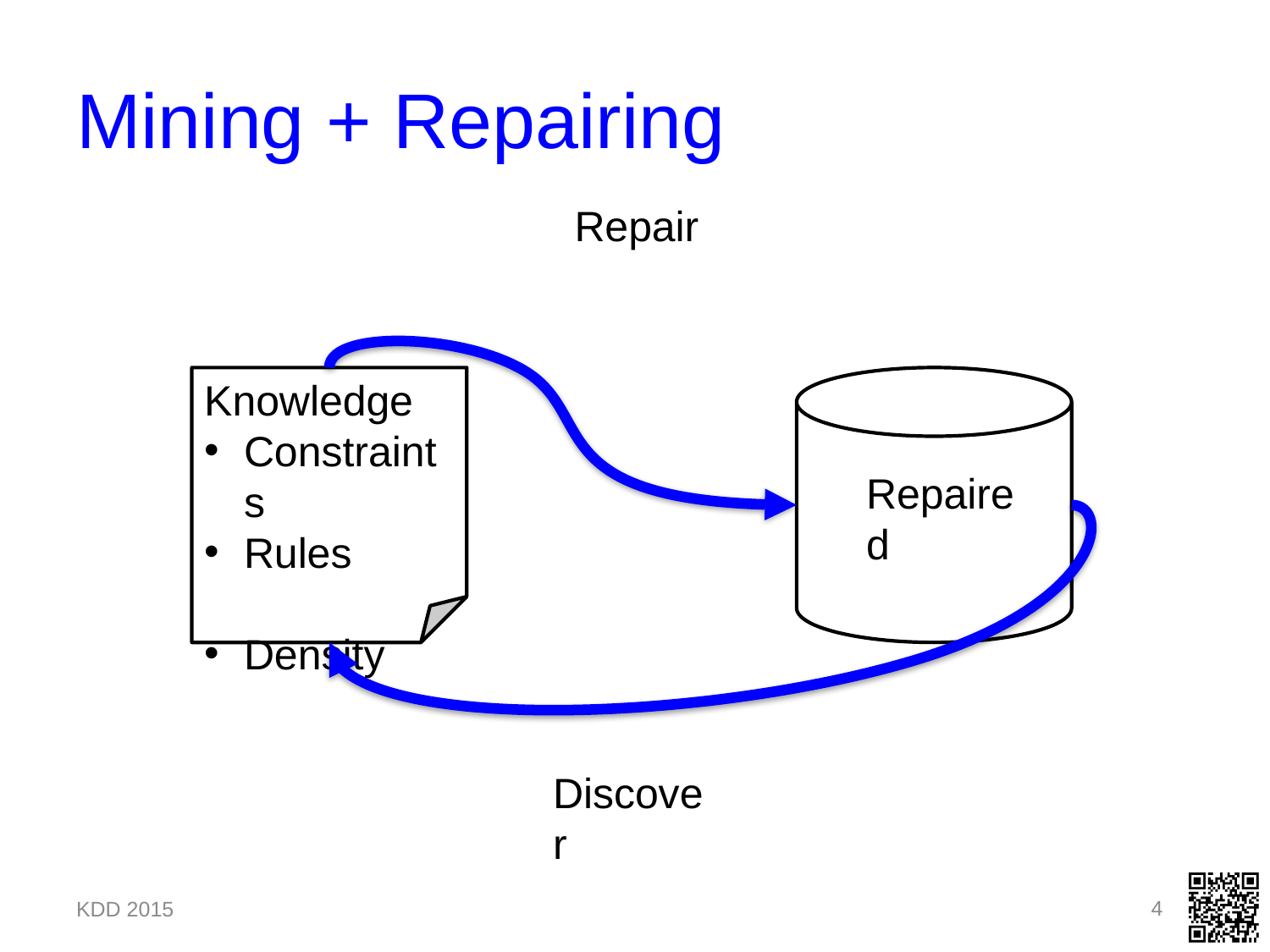

# Mining + Repairing
Repair
Knowledge
Constraints
Rules

Density
(Dirty)
Data
Repaired
Discover
4
KDD 2015